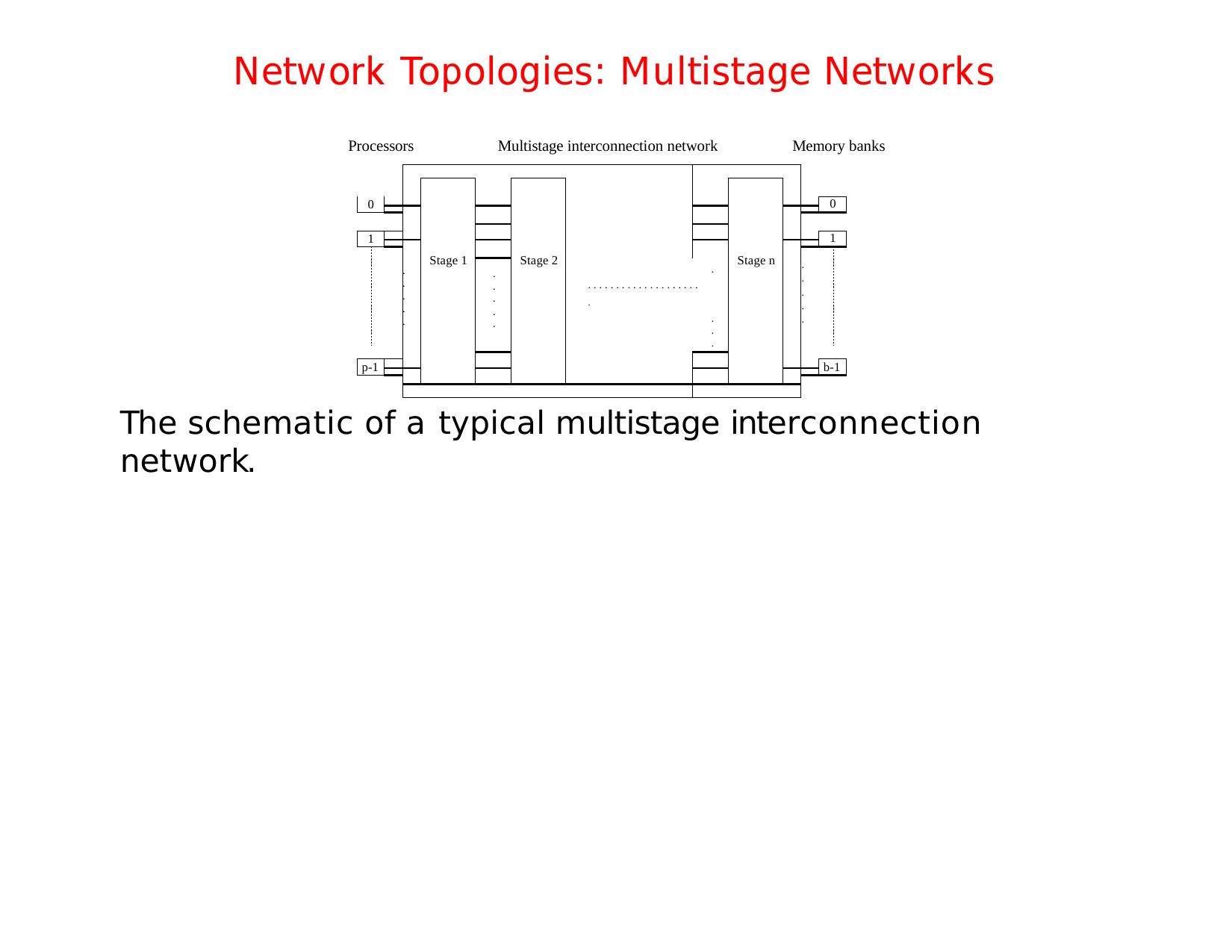

# Network Topologies: Multistage Networks
Processors
Multistage interconnection network
Memory banks
|  |  |  |  |  |  |  |  |  |  |  |  |
| --- | --- | --- | --- | --- | --- | --- | --- | --- | --- | --- | --- |
|  |  |  | Stage 1 |  | Stage 2 |  |  | Stage n |  |  |  |
| 0 |  |  |  |  |  |  |  |  |  |  | 0 |
|  |  |  |  |  |  |  |  |  |  |  |  |
|  |  |  |  |  |  |  |  |  |  |  |  |
|  |  |  |  |  |  |  |  |  |  |  |  |
| 1 |  |  |  |  |  |  |  |  |  |  | 1 |
|  |  | . . . . . |  |  |  |  |  |  |  |  |  |
|  |  |  |  |  |  |  |  |  |  |  |  |
|  |  |  |  | . . . . . |  | . . . . . . . . . . . . . . . . . . . . . . . . . |  |  |  |  |  |
|  |  |  |  |  |  |  |  |  |  |  |  |
| p-1 |  |  |  |  |  |  |  |  |  |  | b-1 |
|  |  |  |  |  |  |  |  |  |  |  |  |
|  |  |  |  |  |  |  |  |  |  |  |  |
|  |  |  |  |  |  |  |  |  |  |  |  |

.
.
.
.
.
The schematic of a typical multistage interconnection network.